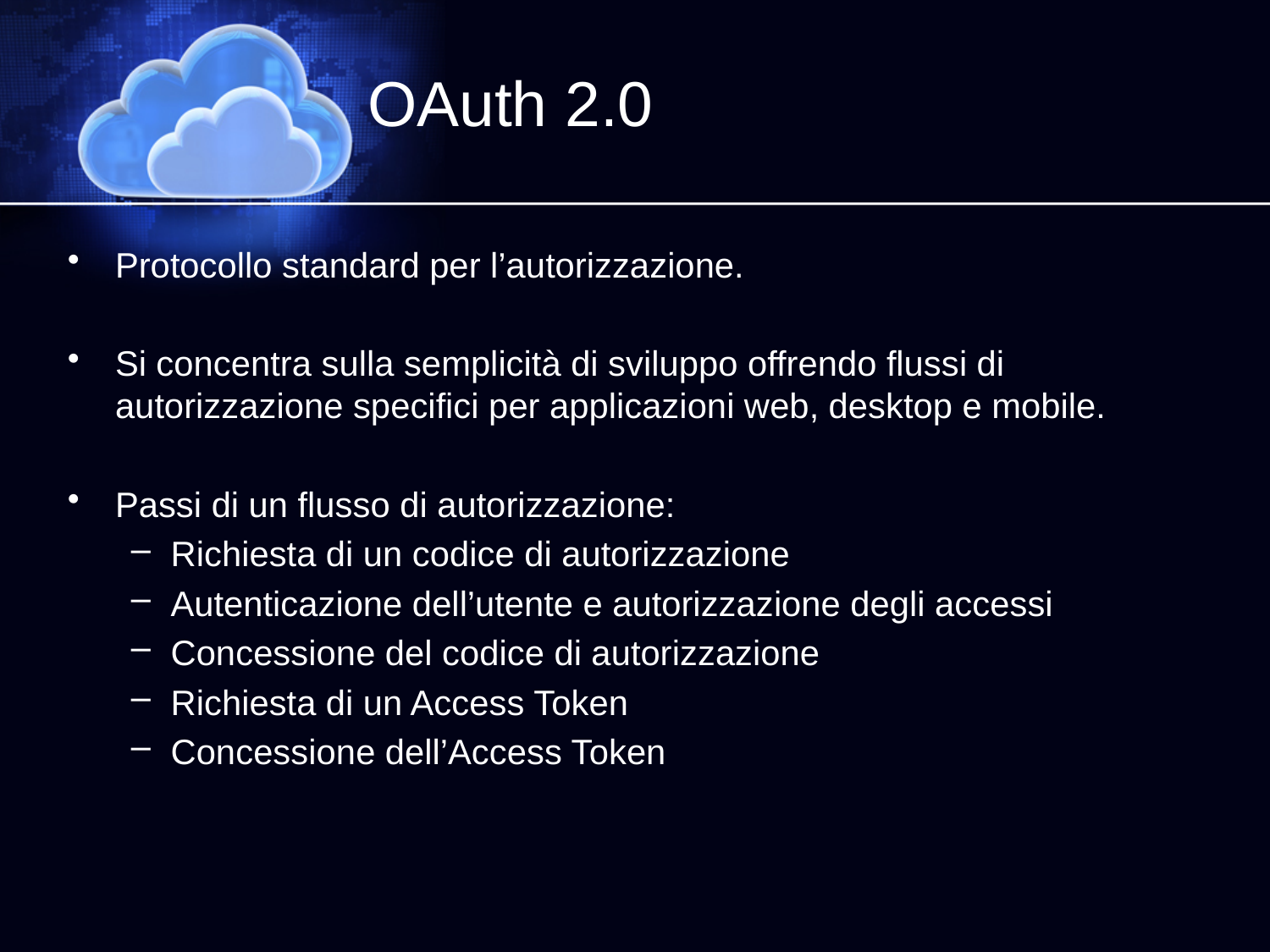

# OAuth 2.0
Protocollo standard per l’autorizzazione.

Si concentra sulla semplicità di sviluppo offrendo flussi di autorizzazione specifici per applicazioni web, desktop e mobile.

Passi di un flusso di autorizzazione:
Richiesta di un codice di autorizzazione
Autenticazione dell’utente e autorizzazione degli accessi
Concessione del codice di autorizzazione
Richiesta di un Access Token
Concessione dell’Access Token